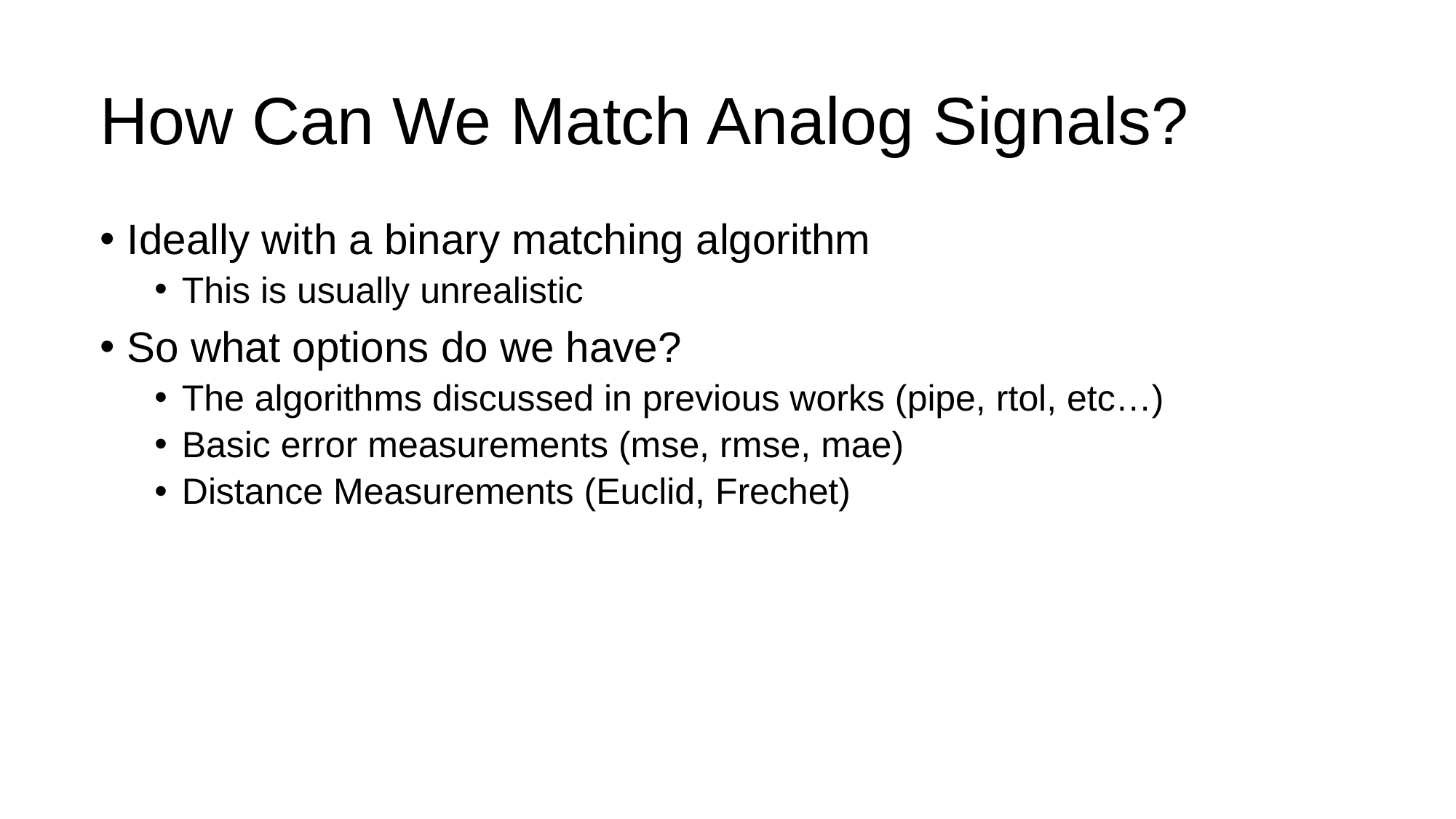

# How Can We Match Analog Signals?
Ideally with a binary matching algorithm
This is usually unrealistic
So what options do we have?
The algorithms discussed in previous works (pipe, rtol, etc…)
Basic error measurements (mse, rmse, mae)
Distance Measurements (Euclid, Frechet)